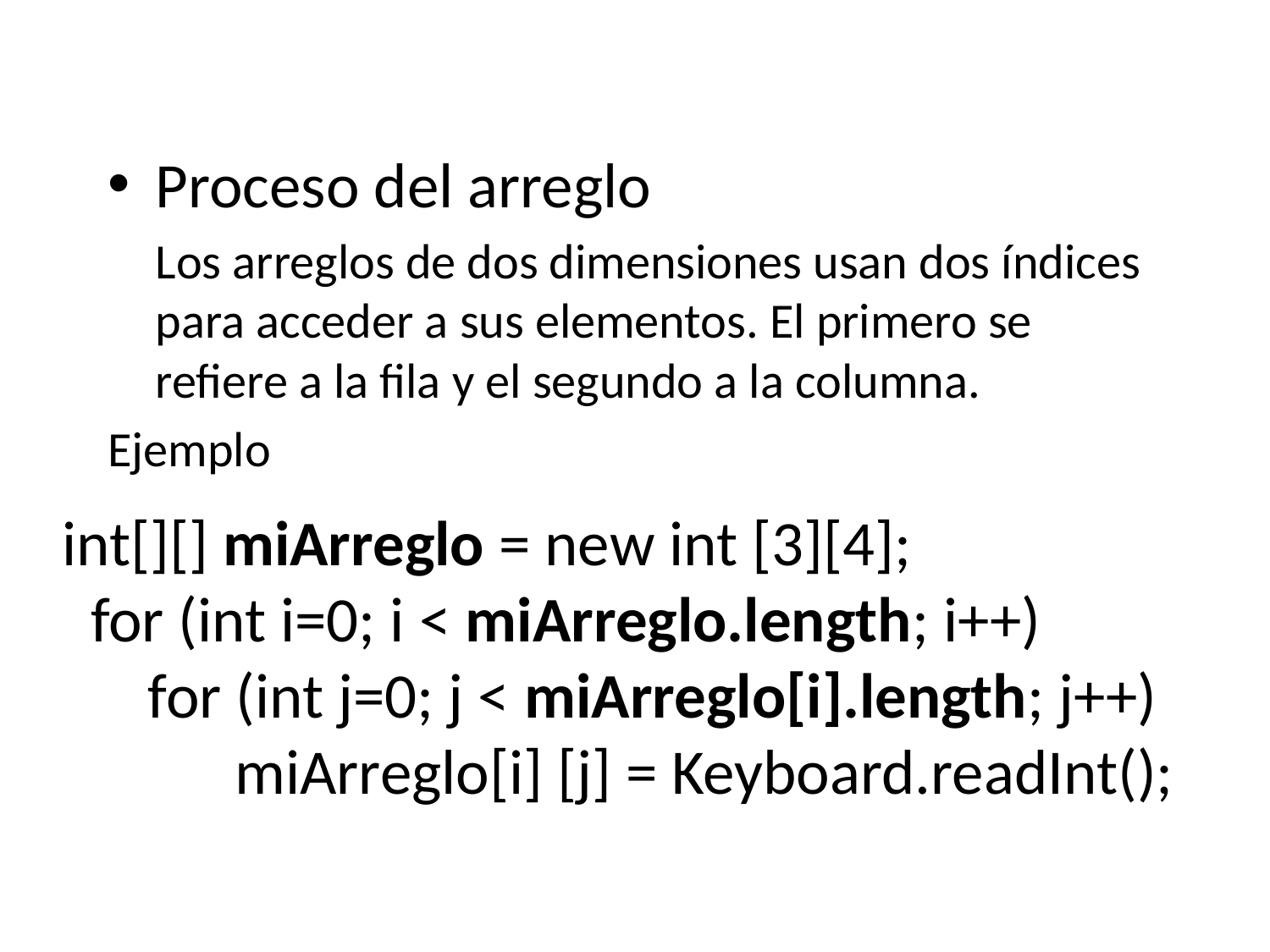

Proceso del arreglo
	Los arreglos de dos dimensiones usan dos índices para acceder a sus elementos. El primero se refiere a la fila y el segundo a la columna.
Ejemplo
 int[][] miArreglo = new int [3][4];
   for (int i=0; i < miArreglo.length; i++)
       for (int j=0; j < miArreglo[i].length; j++)
             miArreglo[i] [j] = Keyboard.readInt();